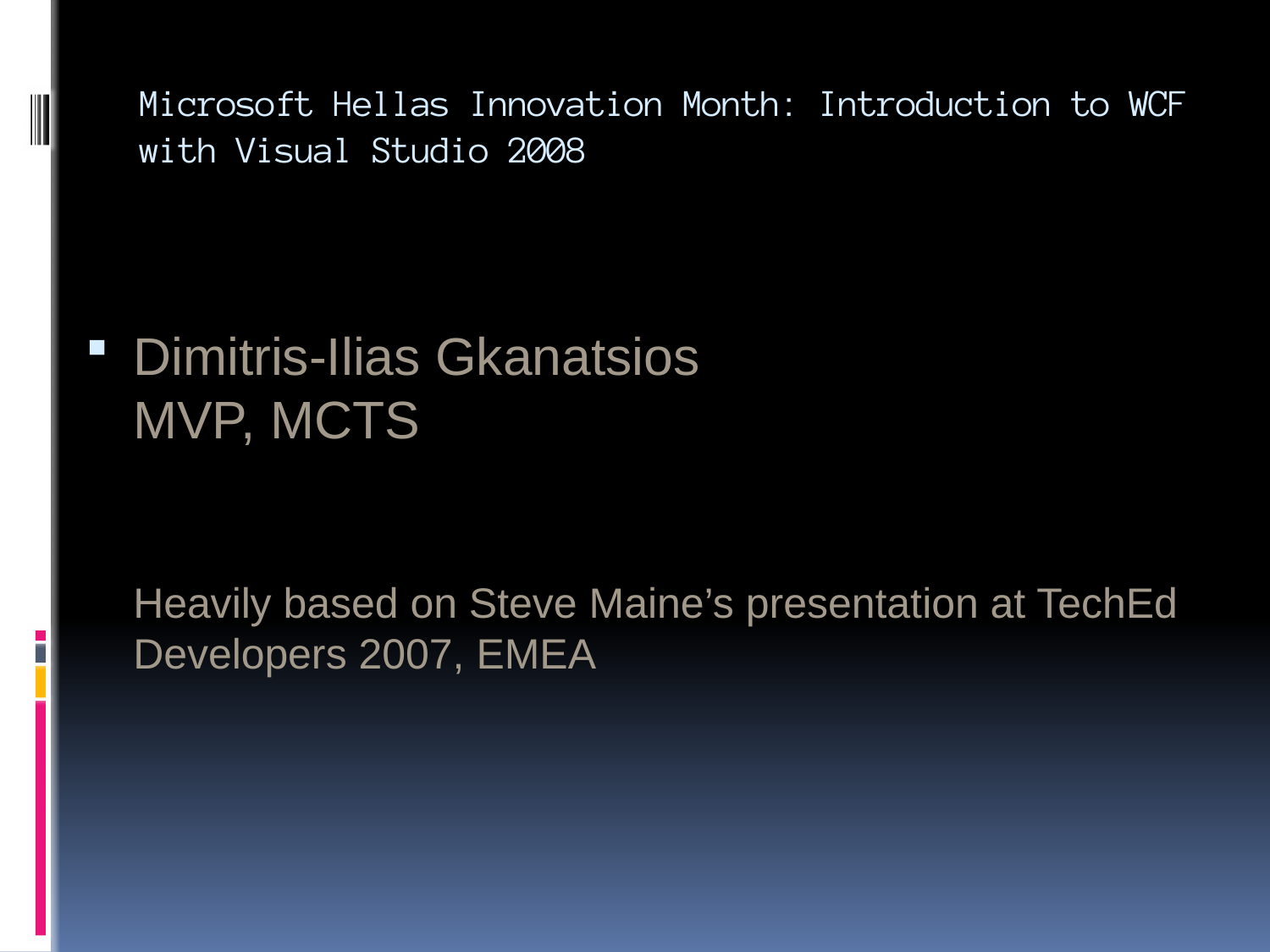

# Microsoft Hellas Innovation Month: Introduction to WCF with Visual Studio 2008
Dimitris-Ilias Gkanatsios
MVP, MCTS
Heavily based on Steve Maine’s presentation at TechEd Developers 2007, EMEA